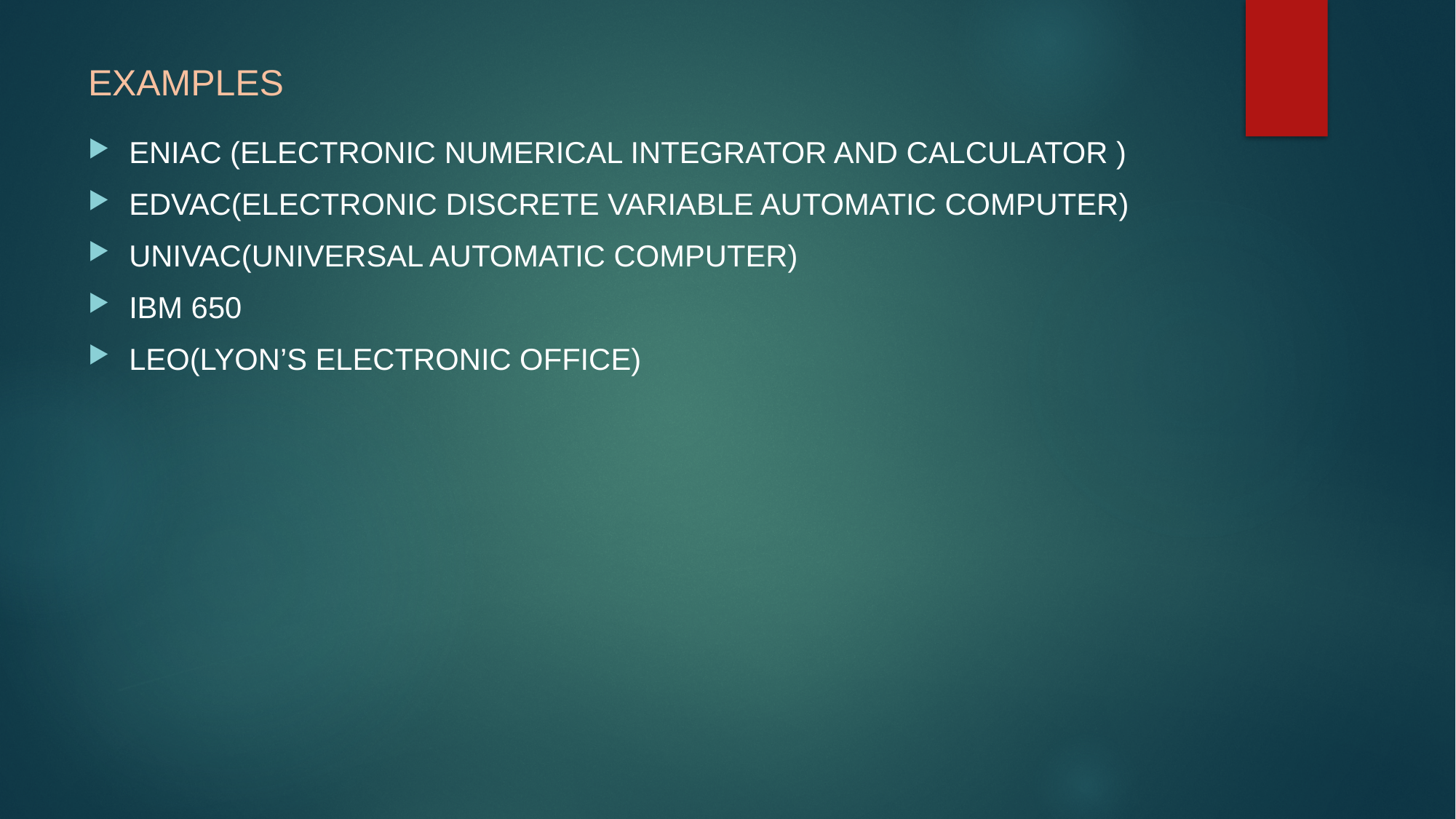

# EXAMPLES
ENIAC (ELECTRONIC NUMERICAL INTEGRATOR AND CALCULATOR )
EDVAC(ELECTRONIC DISCRETE VARIABLE AUTOMATIC COMPUTER)
UNIVAC(UNIVERSAL AUTOMATIC COMPUTER)
IBM 650
LEO(LYON’S ELECTRONIC OFFICE)